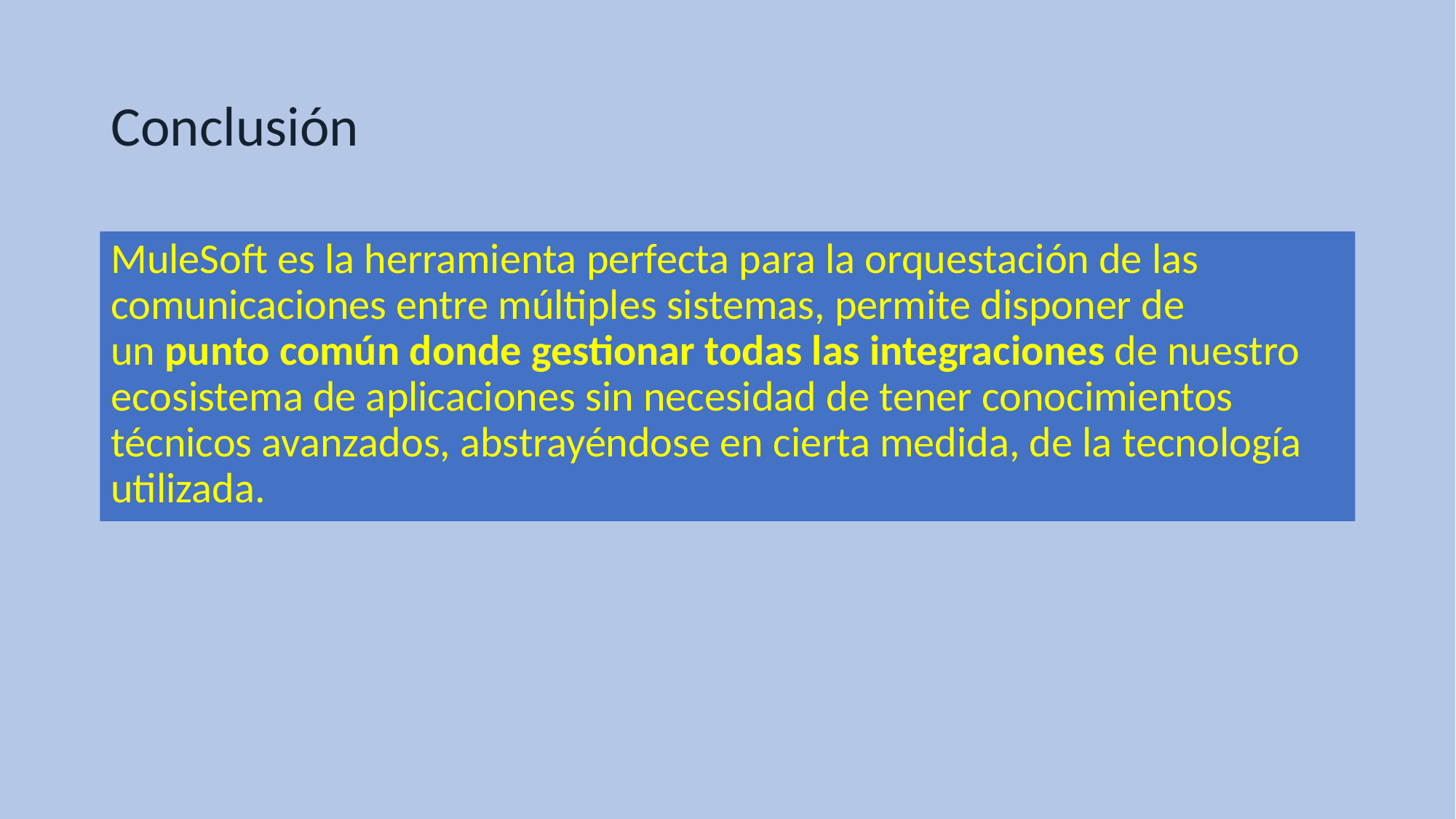

# Conclusión
MuleSoft es la herramienta perfecta para la orquestación de las comunicaciones entre múltiples sistemas, permite disponer de un punto común donde gestionar todas las integraciones de nuestro ecosistema de aplicaciones sin necesidad de tener conocimientos técnicos avanzados, abstrayéndose en cierta medida, de la tecnología utilizada.